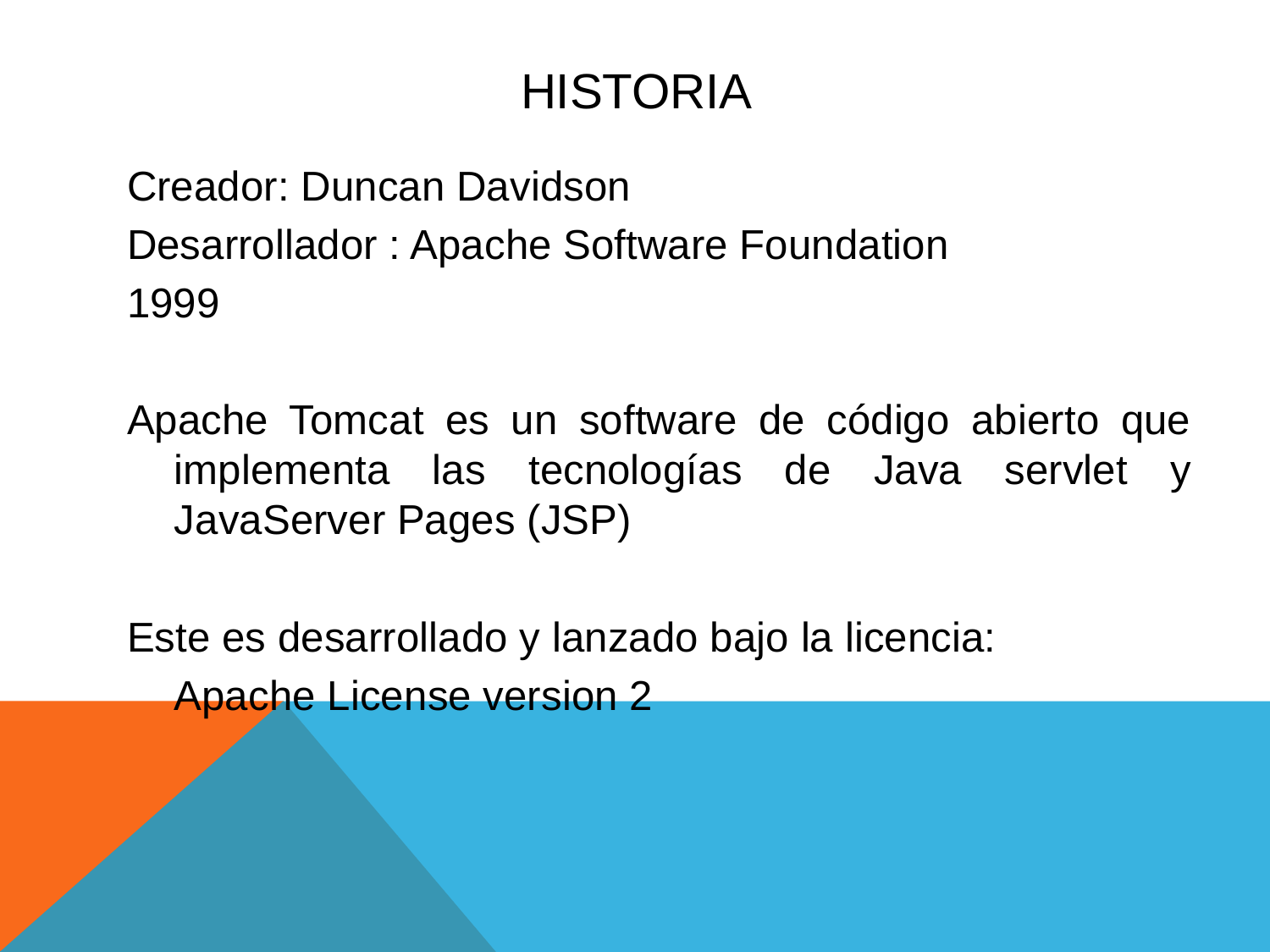

# Historia
Creador: Duncan Davidson
Desarrollador : Apache Software Foundation
1999

Apache Tomcat es un software de código abierto que implementa las tecnologías de Java servlet y JavaServer Pages (JSP)

Este es desarrollado y lanzado bajo la licencia:
	Apache License version 2